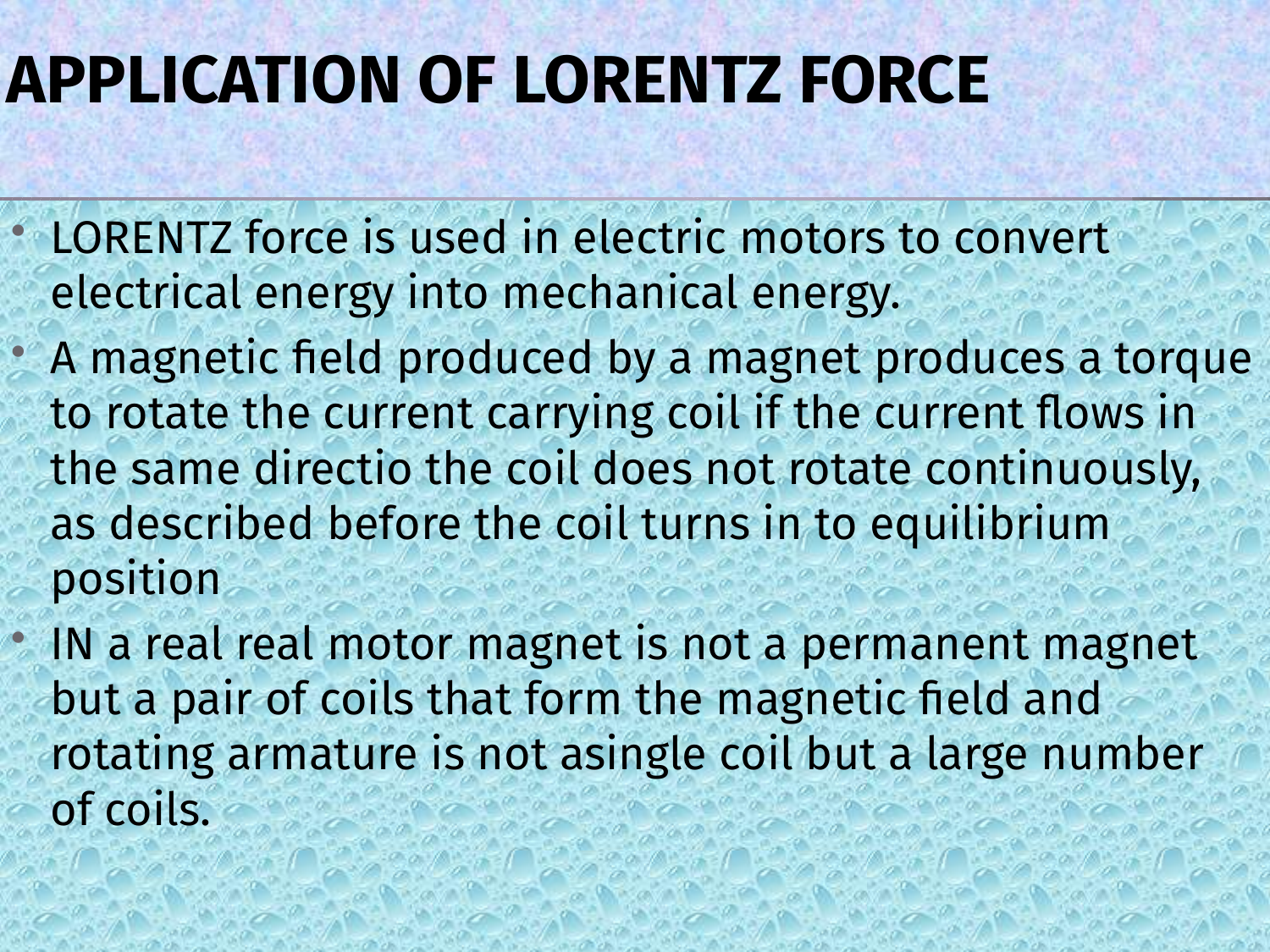

# Application of lorentz force
LORENTZ force is used in electric motors to convert electrical energy into mechanical energy.
A magnetic field produced by a magnet produces a torque to rotate the current carrying coil if the current flows in the same directio the coil does not rotate continuously, as described before the coil turns in to equilibrium position
IN a real real motor magnet is not a permanent magnet but a pair of coils that form the magnetic field and rotating armature is not asingle coil but a large number of coils.